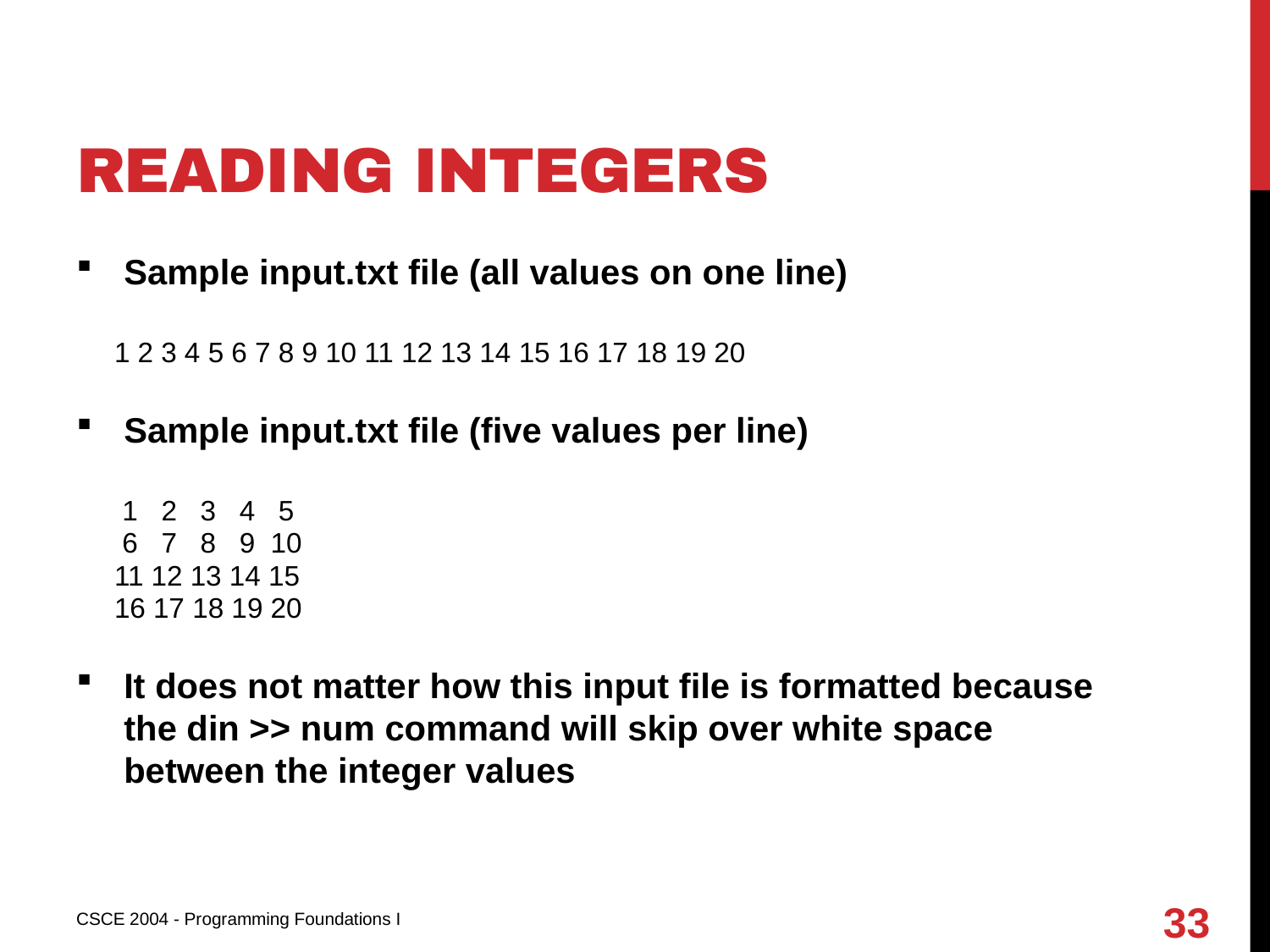

# Reading integers
Sample input.txt file (all values on one line)

1 2 3 4 5 6 7 8 9 10 11 12 13 14 15 16 17 18 19 20

Sample input.txt file (five values per line)

 1   2   3   4   5
 6   7   8   9  10
11 12 13 14 15
16 17 18 19 20

It does not matter how this input file is formatted because the din >> num command will skip over white space between the integer values
33
CSCE 2004 - Programming Foundations I